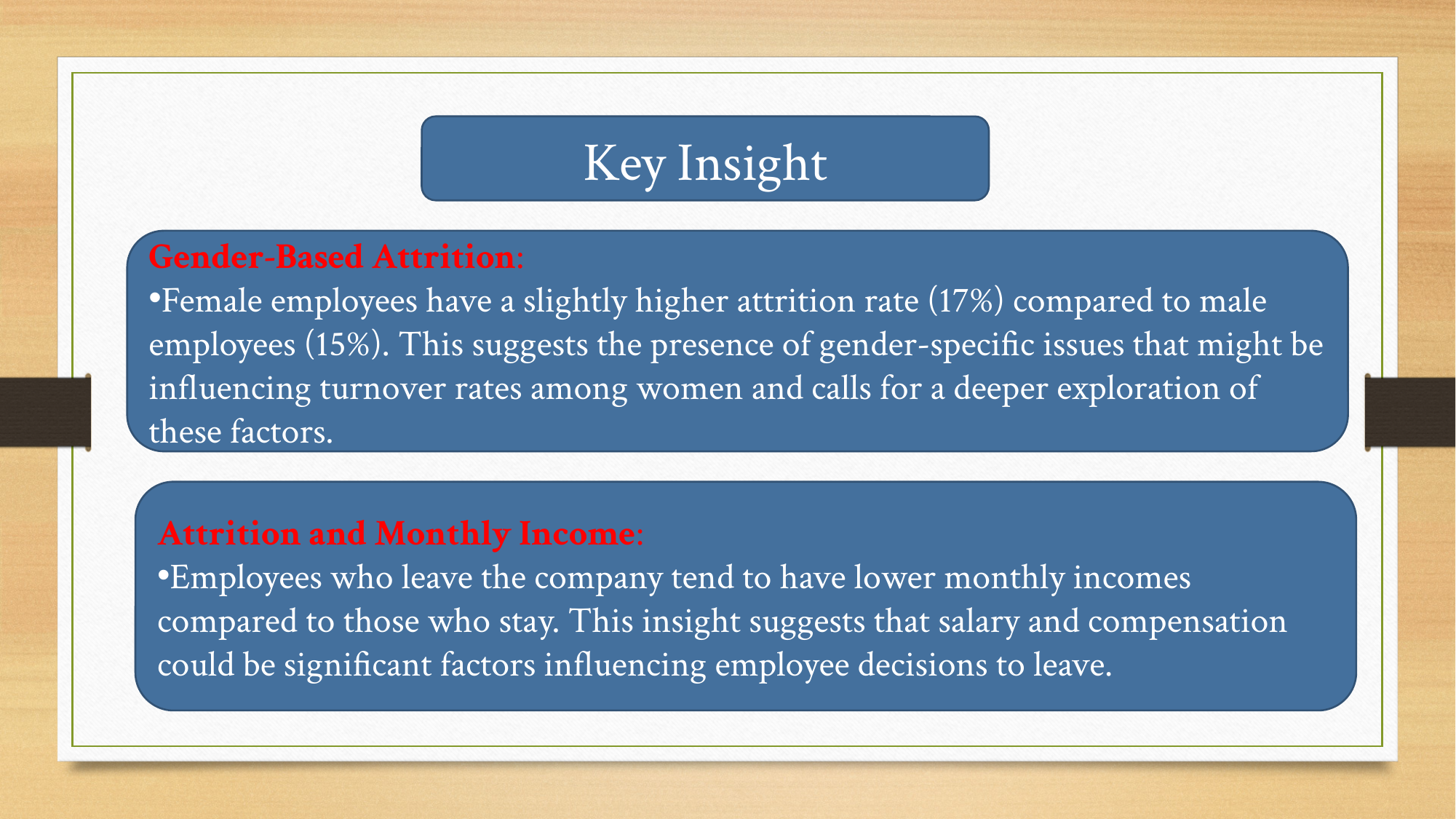

Key Insight
Gender-Based Attrition:
Female employees have a slightly higher attrition rate (17%) compared to male employees (15%). This suggests the presence of gender-specific issues that might be influencing turnover rates among women and calls for a deeper exploration of these factors.
Attrition and Monthly Income:
Employees who leave the company tend to have lower monthly incomes compared to those who stay. This insight suggests that salary and compensation could be significant factors influencing employee decisions to leave.